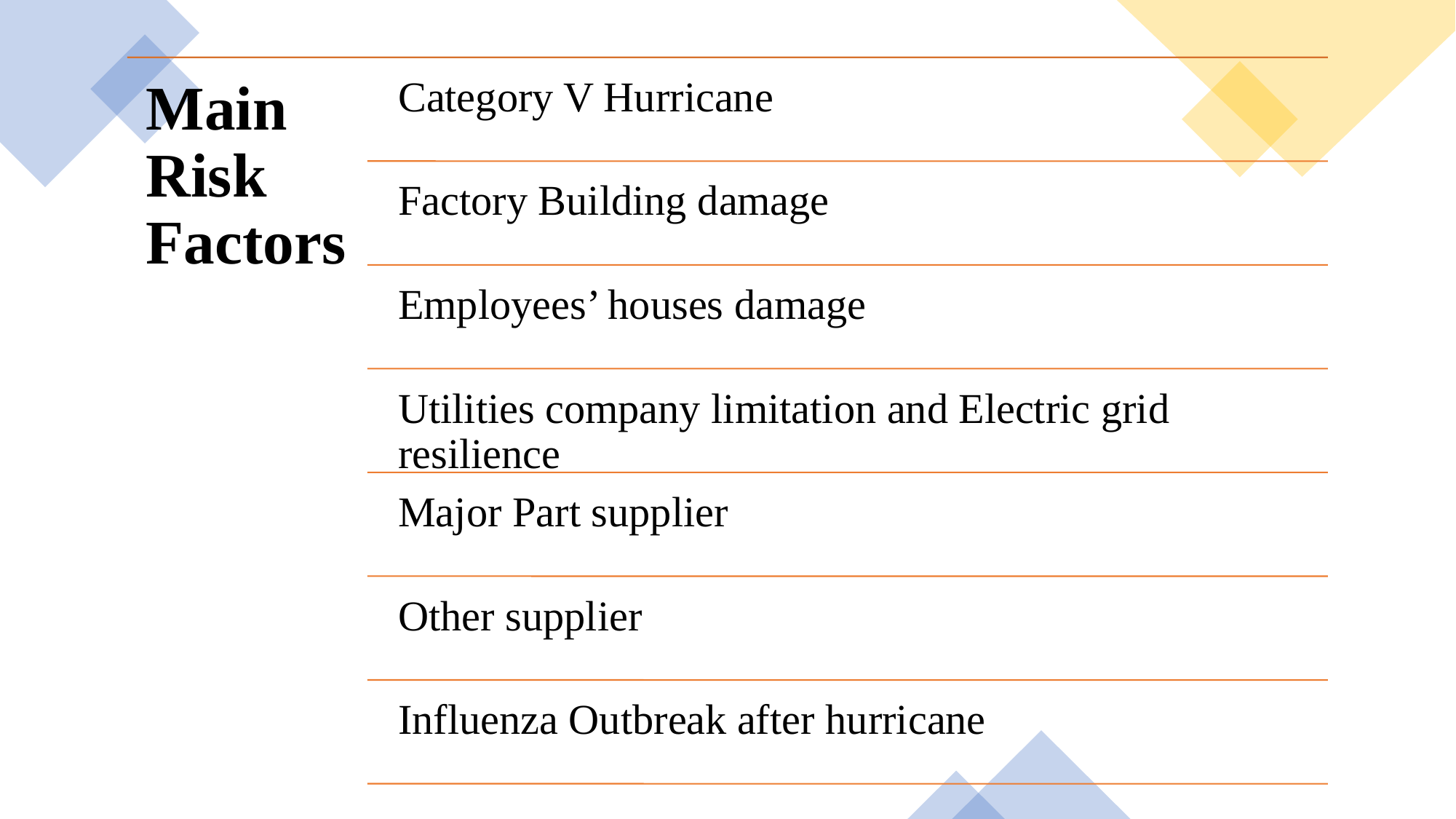

Main Risk Factors
Category V Hurricane
Factory Building damage
Employees’ houses damage
Utilities company limitation and Electric grid resilience
Major Part supplier
Other supplier
Influenza Outbreak after hurricane